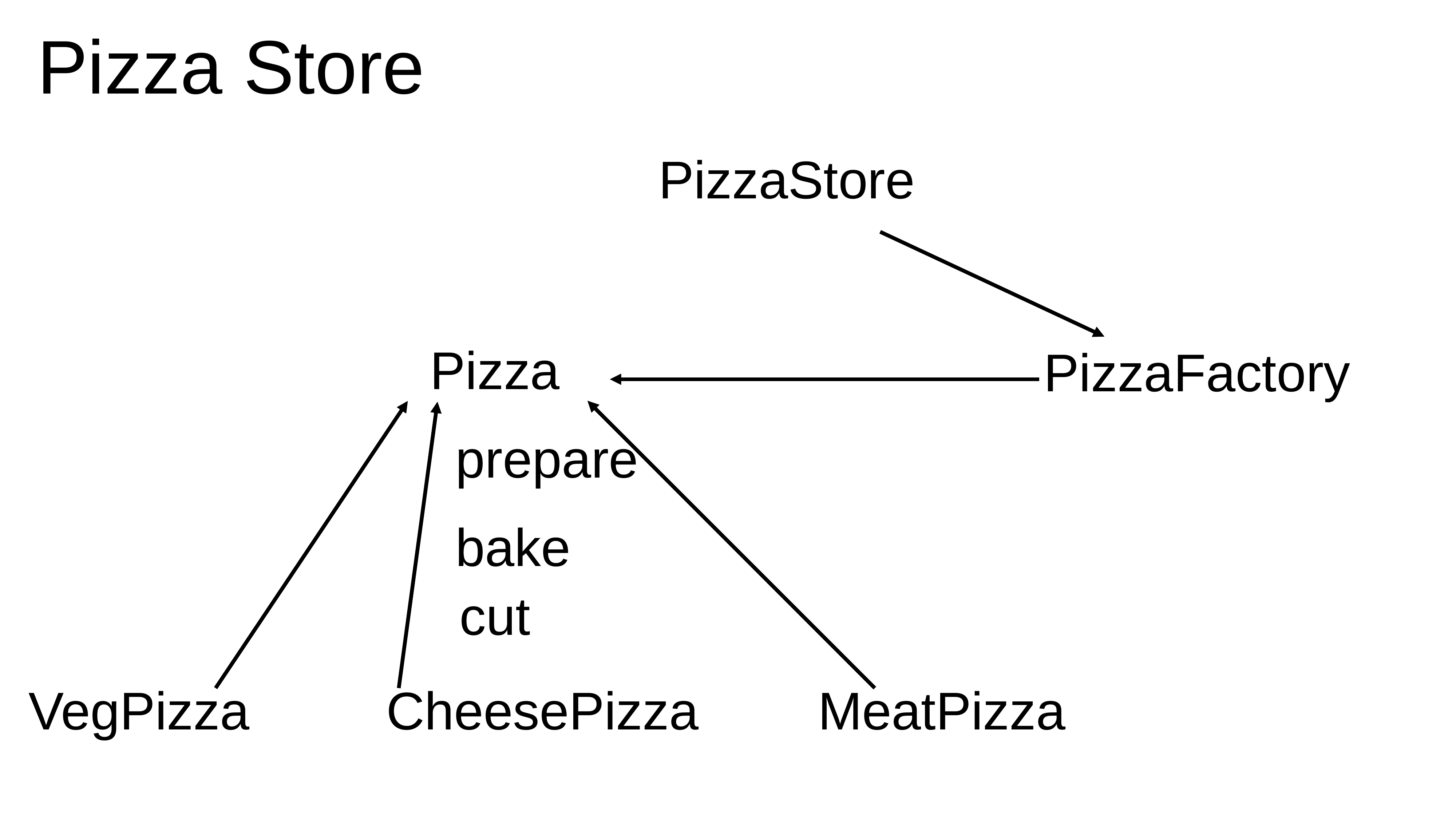

Pizza Store
PizzaStore

Pizza
PizzaFactory

prepare
bake
cut
VegPizza
CheesePizza
MeatPizza